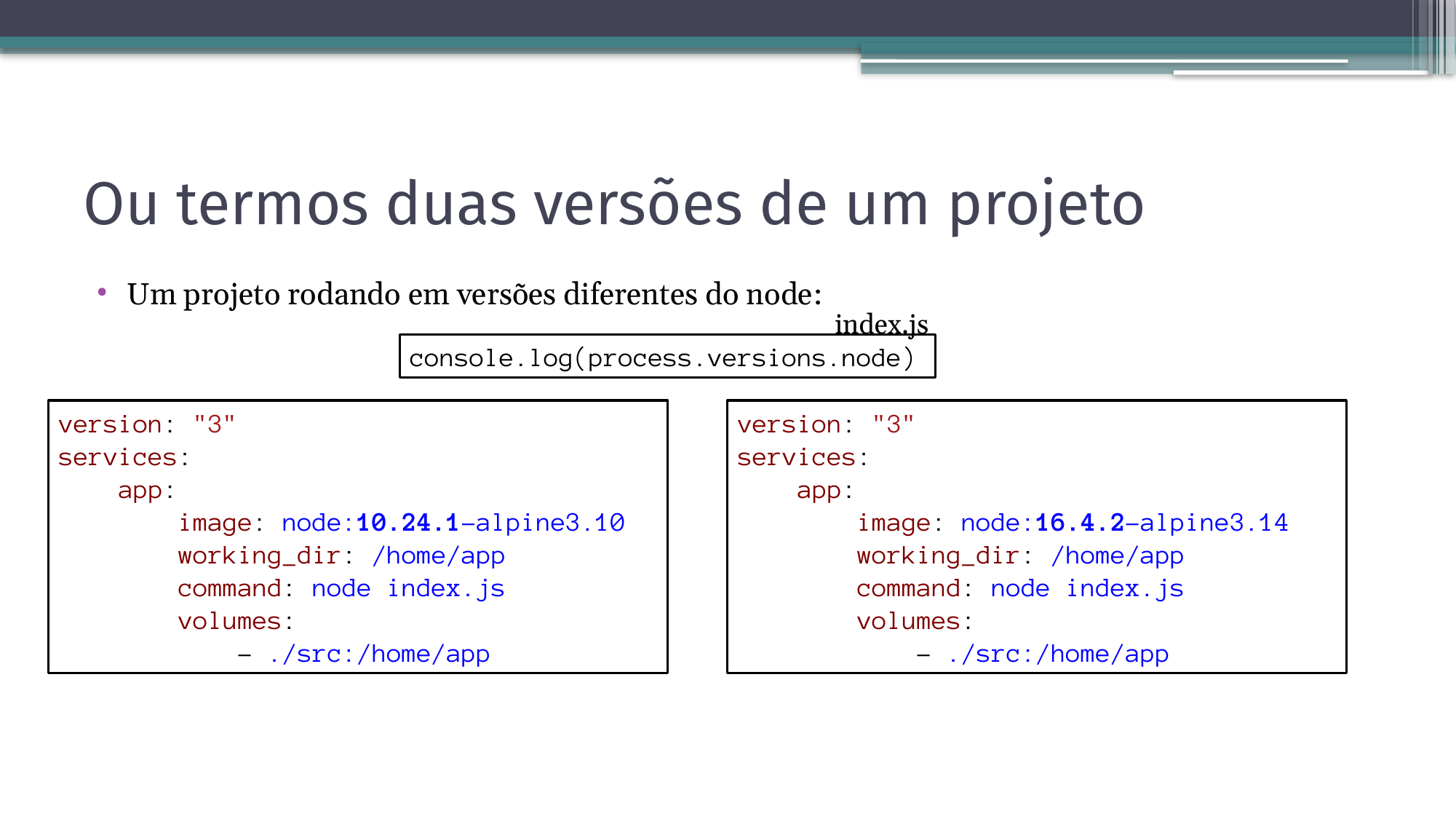

# Ou termos duas versões de um projeto
Um projeto rodando em versões diferentes do node:

index.js
console.log(process.versions.node)
version: "3"
services:
    app:
        image: node:10.24.1-alpine3.10
        working_dir: /home/app
        command: node index.js
        volumes:
            - ./src:/home/app
version: "3"
services:
    app:
        image: node:16.4.2-alpine3.14
        working_dir: /home/app
        command: node index.js
        volumes:
            - ./src:/home/app